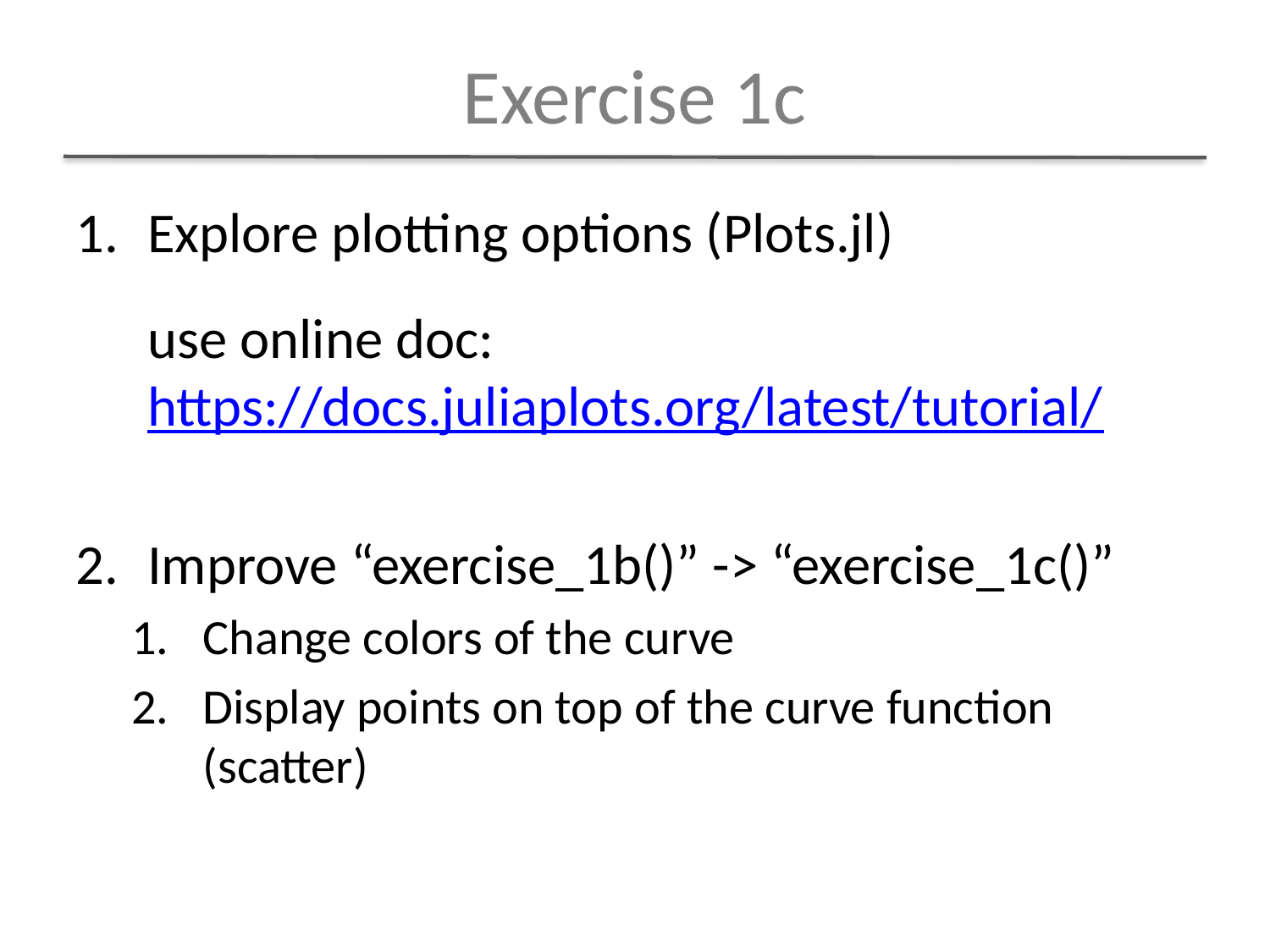

Exercise 1c
Explore plotting options (Plots.jl)
use online doc:
https://docs.juliaplots.org/latest/tutorial/

Improve “exercise_1b()” -> “exercise_1c()”
Change colors of the curve
Display points on top of the curve function (scatter)